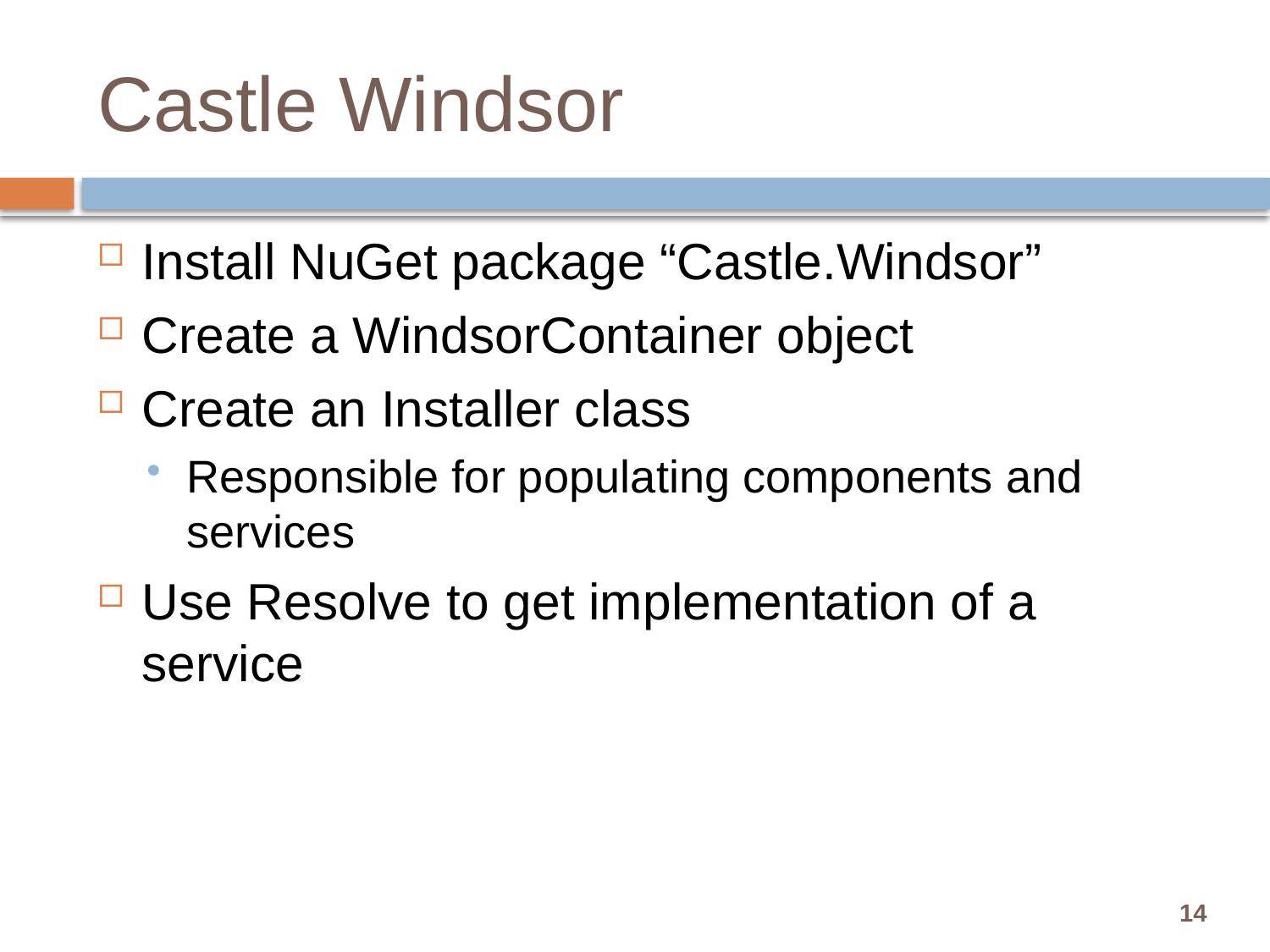

# Castle Windsor
Install NuGet package “Castle.Windsor”
Create a WindsorContainer object
Create an Installer class
Responsible for populating components and services
Use Resolve to get implementation of a service